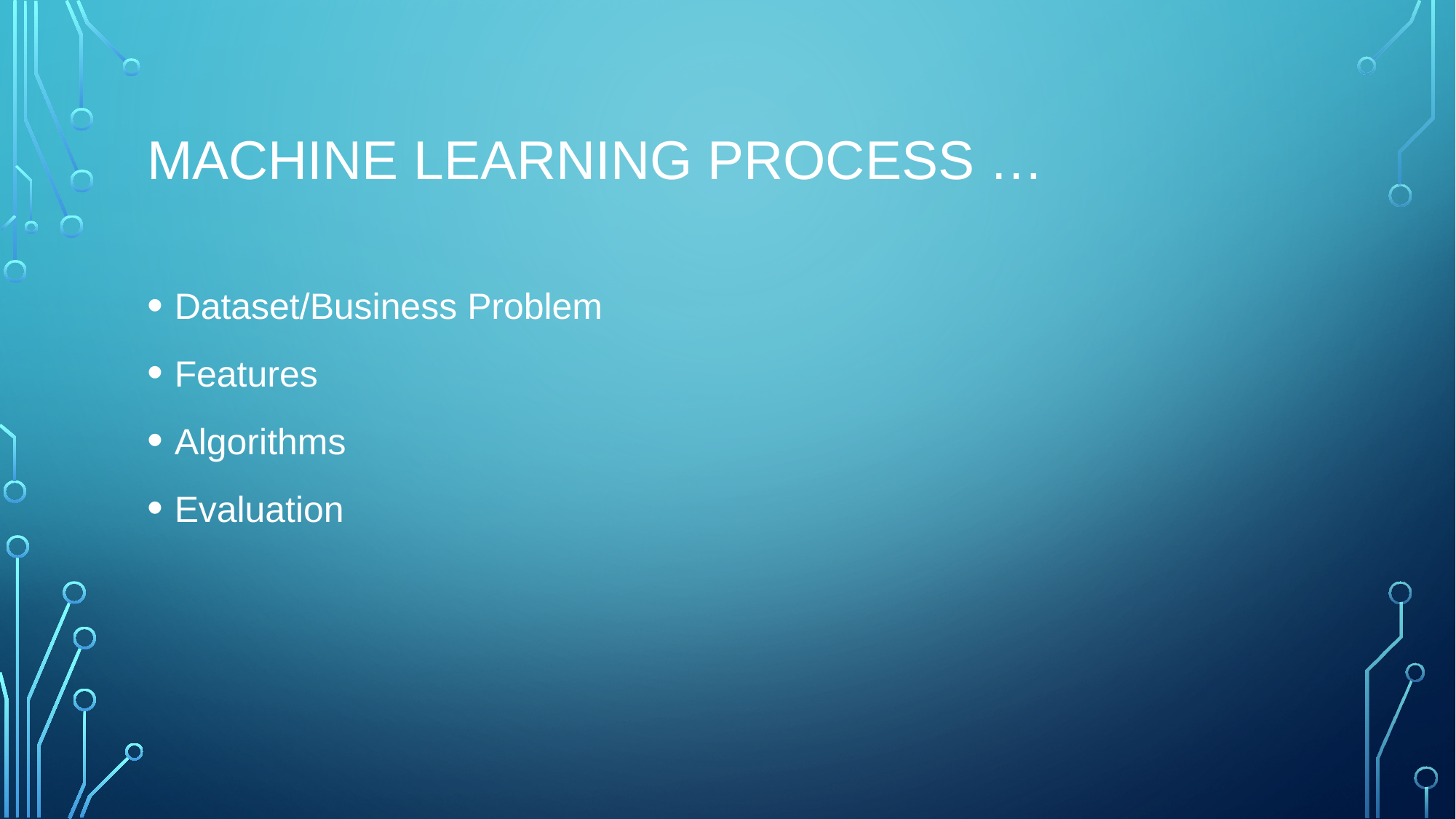

# Machine learning process …
Dataset/Business Problem
Features
Algorithms
Evaluation